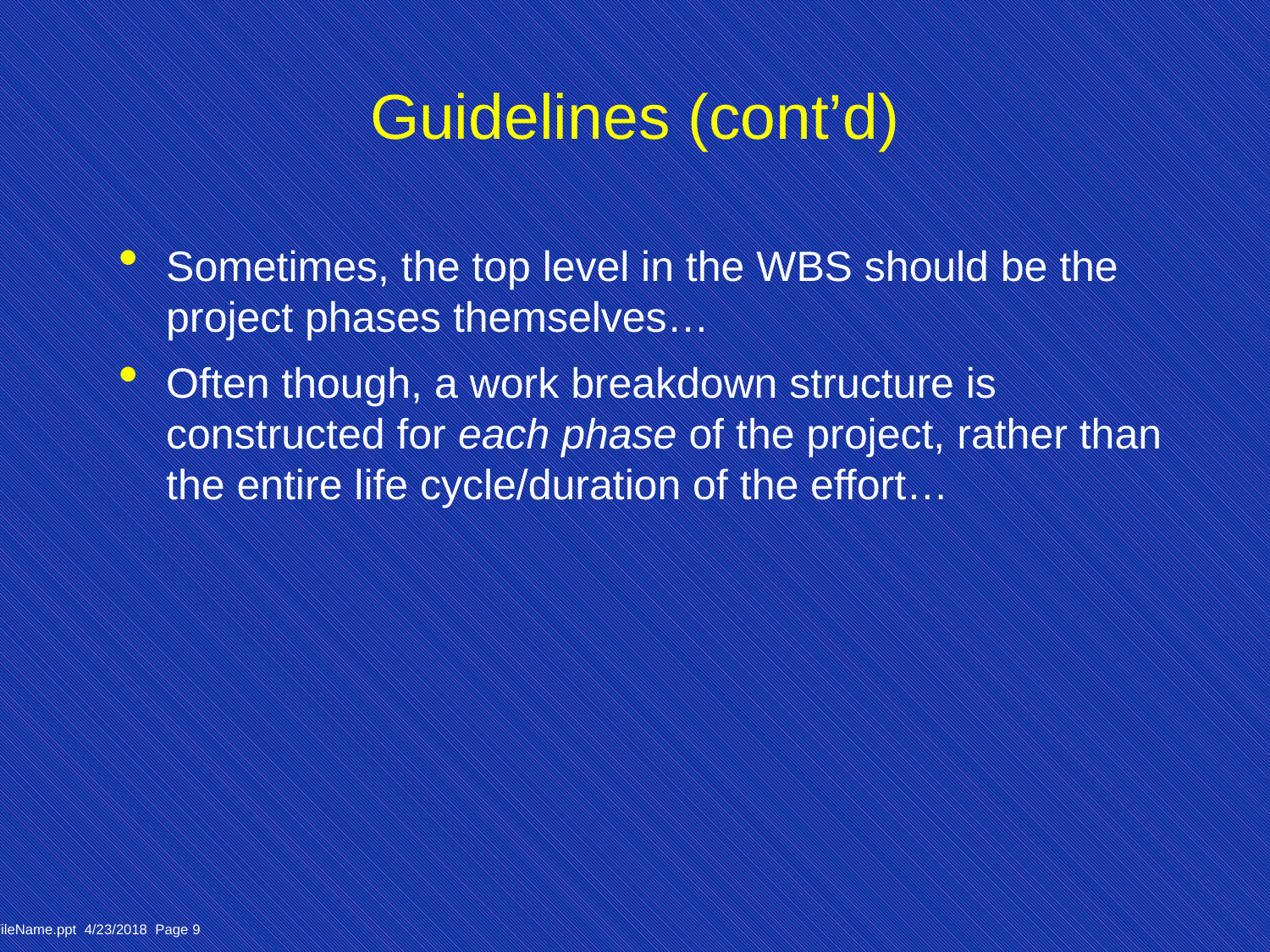

# Guidelines (cont’d)
Sometimes, the top level in the WBS should be the project phases themselves…
Often though, a work breakdown structure is constructed for each phase of the project, rather than the entire life cycle/duration of the effort…